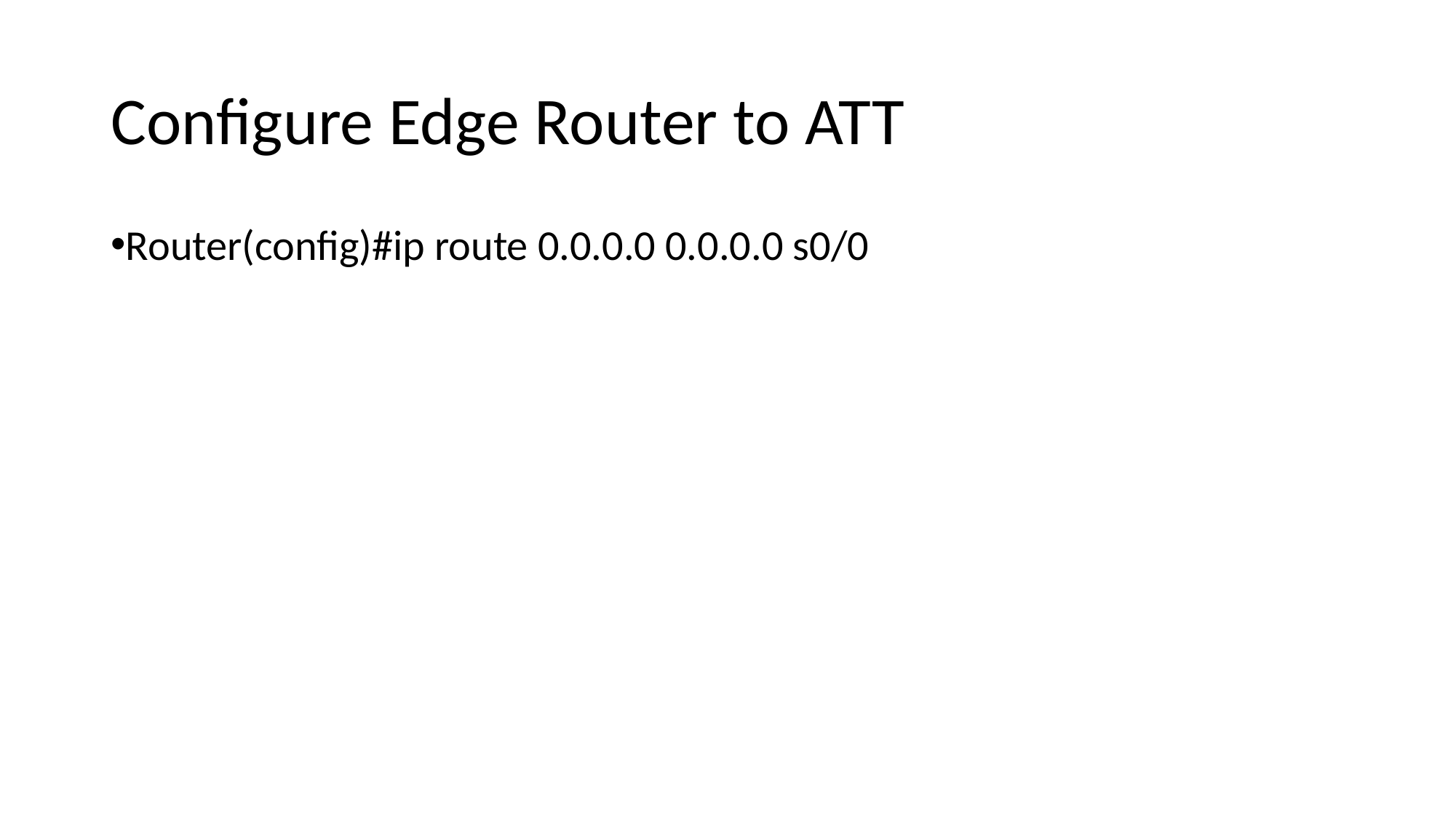

# Configure Edge Router to ATT
Router(config)#ip route 0.0.0.0 0.0.0.0 s0/0